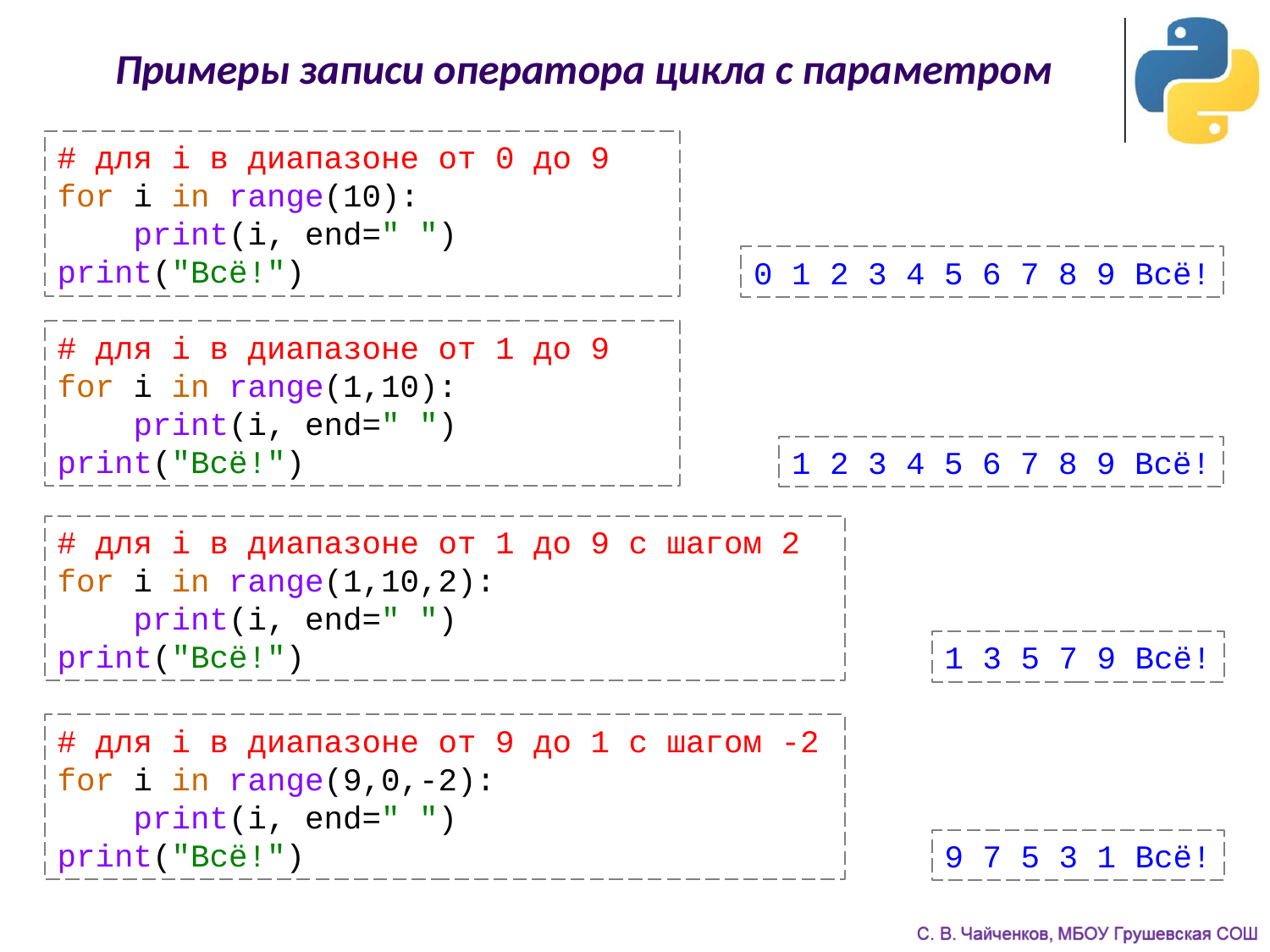

Примеры записи оператора цикла с параметром
# для i в диапазоне от 0 до 9
for i in range(10):
    print(i, end=" ")
print("Всё!")
0 1 2 3 4 5 6 7 8 9 Всё!
# для i в диапазоне от 1 до 9
for i in range(1,10):
    print(i, end=" ")
print("Всё!")
1 2 3 4 5 6 7 8 9 Всё!
# для i в диапазоне от 1 до 9 с шагом 2
for i in range(1,10,2):
    print(i, end=" ")
print("Всё!")
1 3 5 7 9 Всё!
# для i в диапазоне от 9 до 1 с шагом -2
for i in range(9,0,-2):
    print(i, end=" ")
print("Всё!")
9 7 5 3 1 Всё!